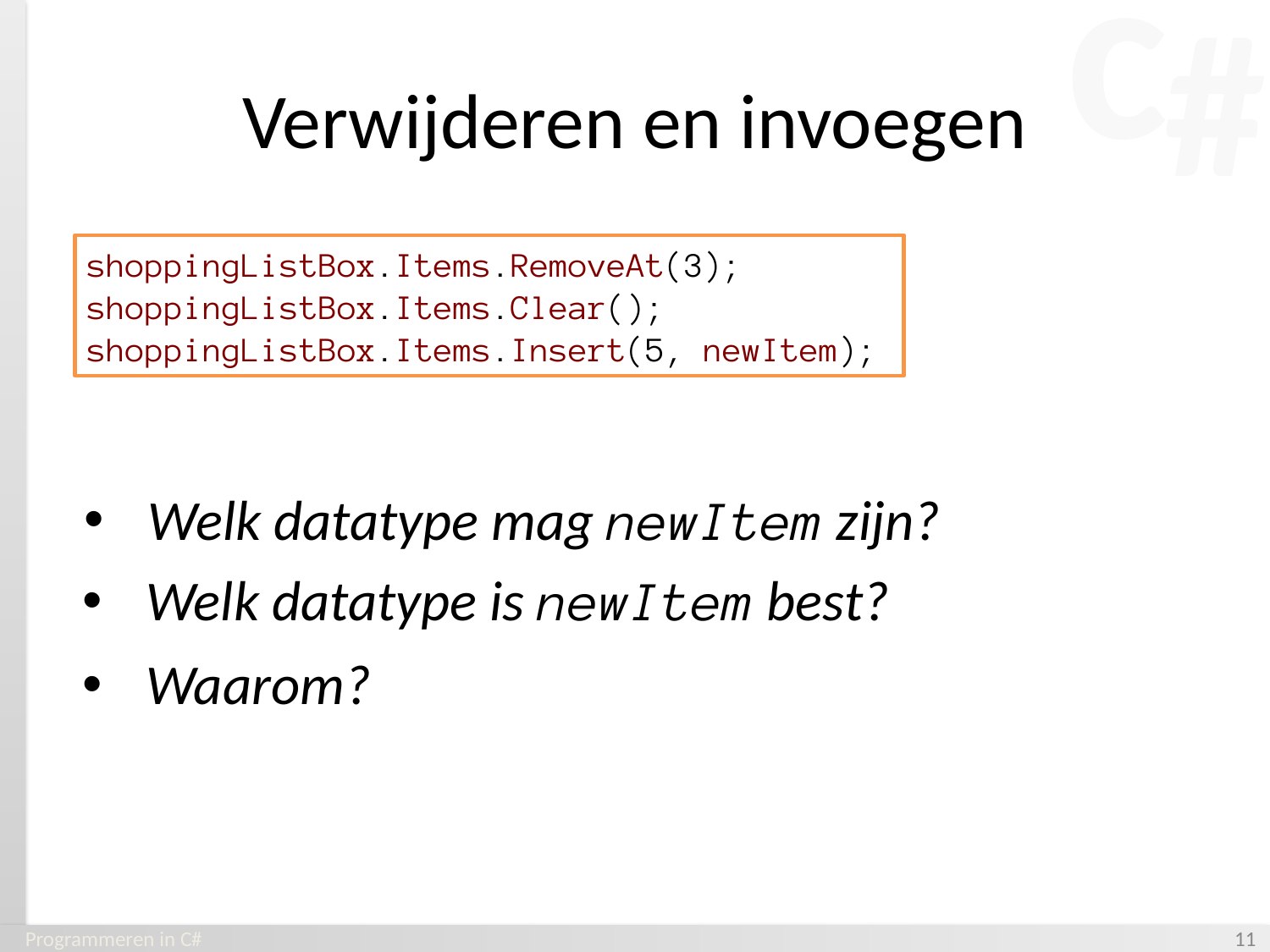

# Verwijderen en invoegen
shoppingListBox.Items.RemoveAt(3);
shoppingListBox.Items.Clear();
shoppingListBox.Items.Insert(5, newItem);
Welk datatype mag newItem zijn?
Welk datatype is newItem best?
Waarom?
Programmeren in C#
11